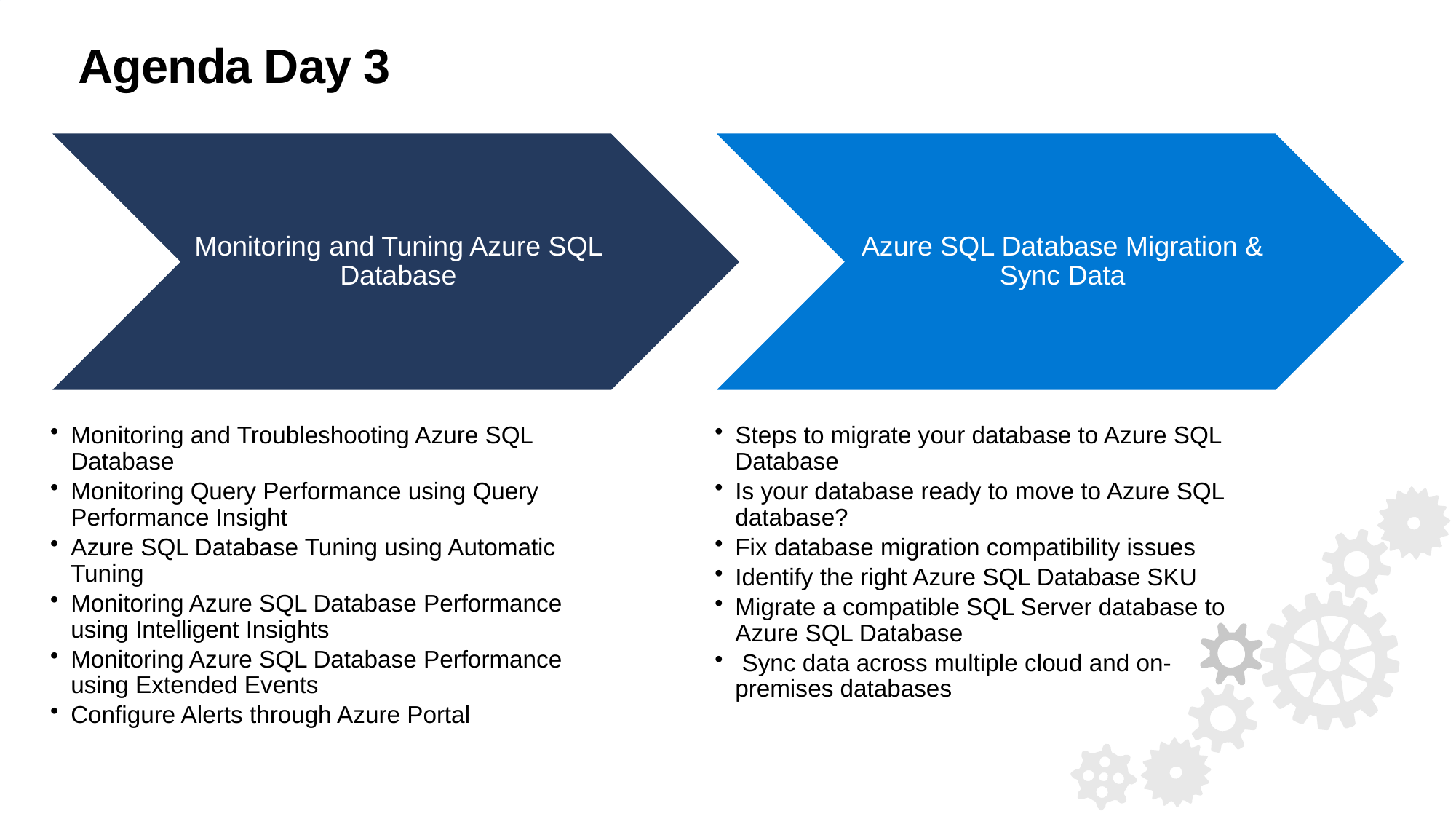

# Agenda Day 3
Monitoring and Tuning Azure SQL Database
Monitoring and Troubleshooting Azure SQL Database
Monitoring Query Performance using Query Performance Insight
Azure SQL Database Tuning using Automatic Tuning
Monitoring Azure SQL Database Performance using Intelligent Insights
Monitoring Azure SQL Database Performance using Extended Events
Configure Alerts through Azure Portal
Azure SQL Database Migration & Sync Data
Steps to migrate your database to Azure SQL Database
Is your database ready to move to Azure SQL database?
Fix database migration compatibility issues
Identify the right Azure SQL Database SKU
Migrate a compatible SQL Server database to Azure SQL Database
 Sync data across multiple cloud and on-premises databases